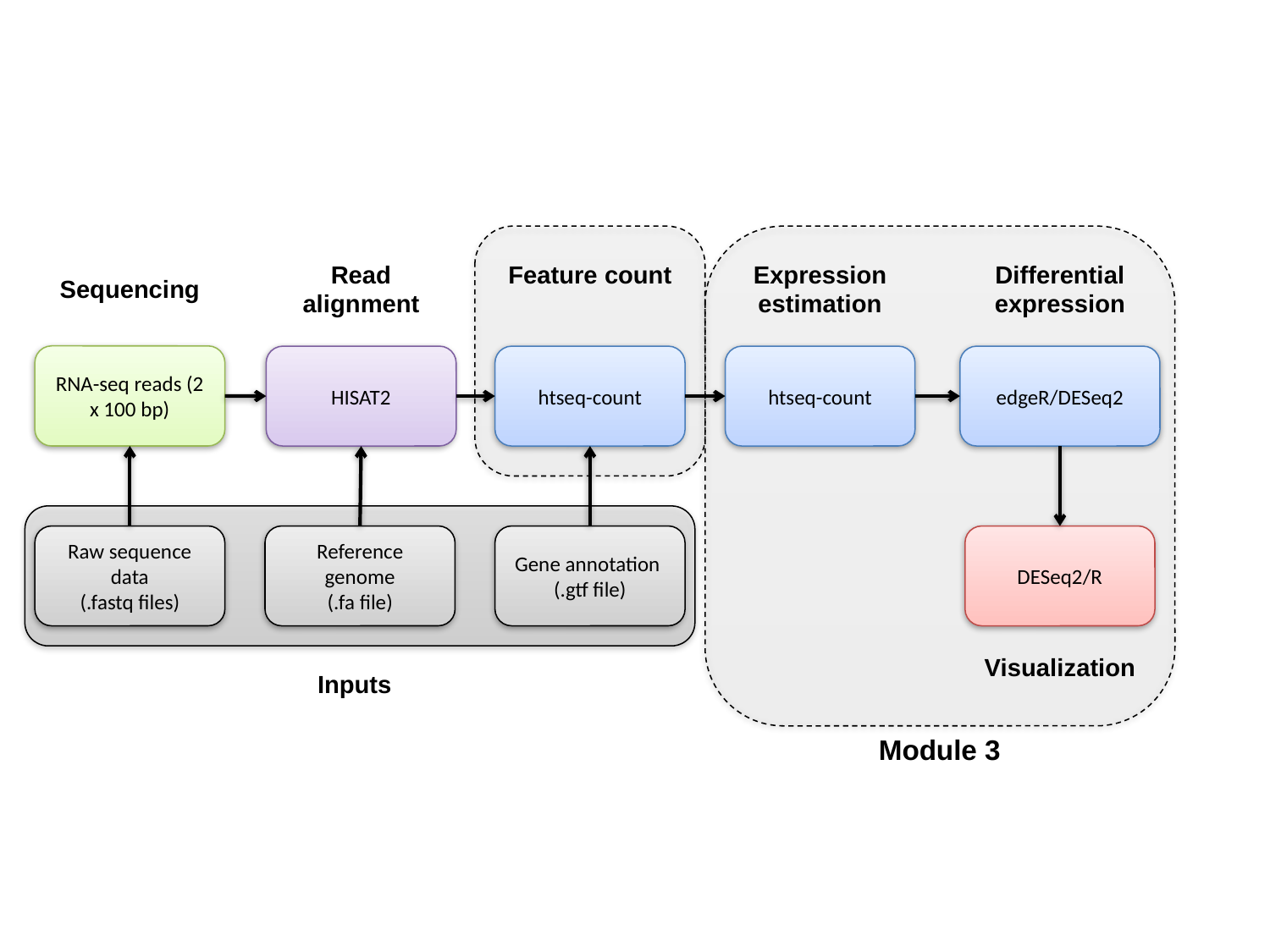

Read alignment
HISAT2
Feature count
htseq-count
Expression estimation
htseq-count
Differential expression
edgeR/DESeq2
Sequencing
RNA-seq reads (2 x 100 bp)

Raw sequence data
(.fastq files)
Reference genome
(.fa file)
Gene annotation
(.gtf file)
DESeq2/R
Visualization
Inputs
Module 3